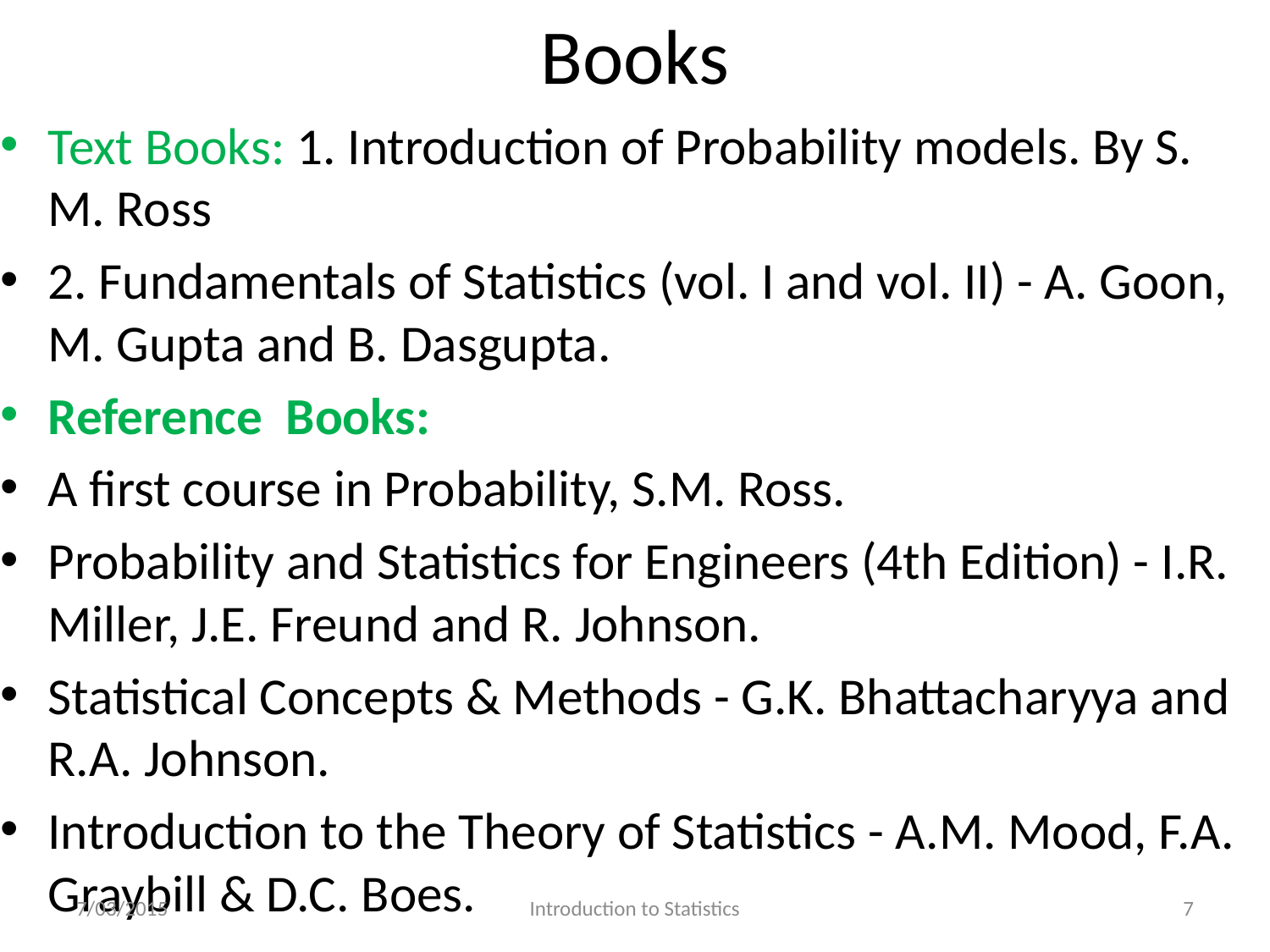

# Books
Text Books: 1. Introduction of Probability models. By S. M. Ross
2. Fundamentals of Statistics (vol. I and vol. II) - A. Goon, M. Gupta and B. Dasgupta.
Reference  Books:
A first course in Probability, S.M. Ross.
Probability and Statistics for Engineers (4th Edition) - I.R. Miller, J.E. Freund and R. Johnson.
Statistical Concepts & Methods - G.K. Bhattacharyya and R.A. Johnson.
Introduction to the Theory of Statistics - A.M. Mood, F.A. Graybill & D.C. Boes.

7/03/2015
Introduction to Statistics
7